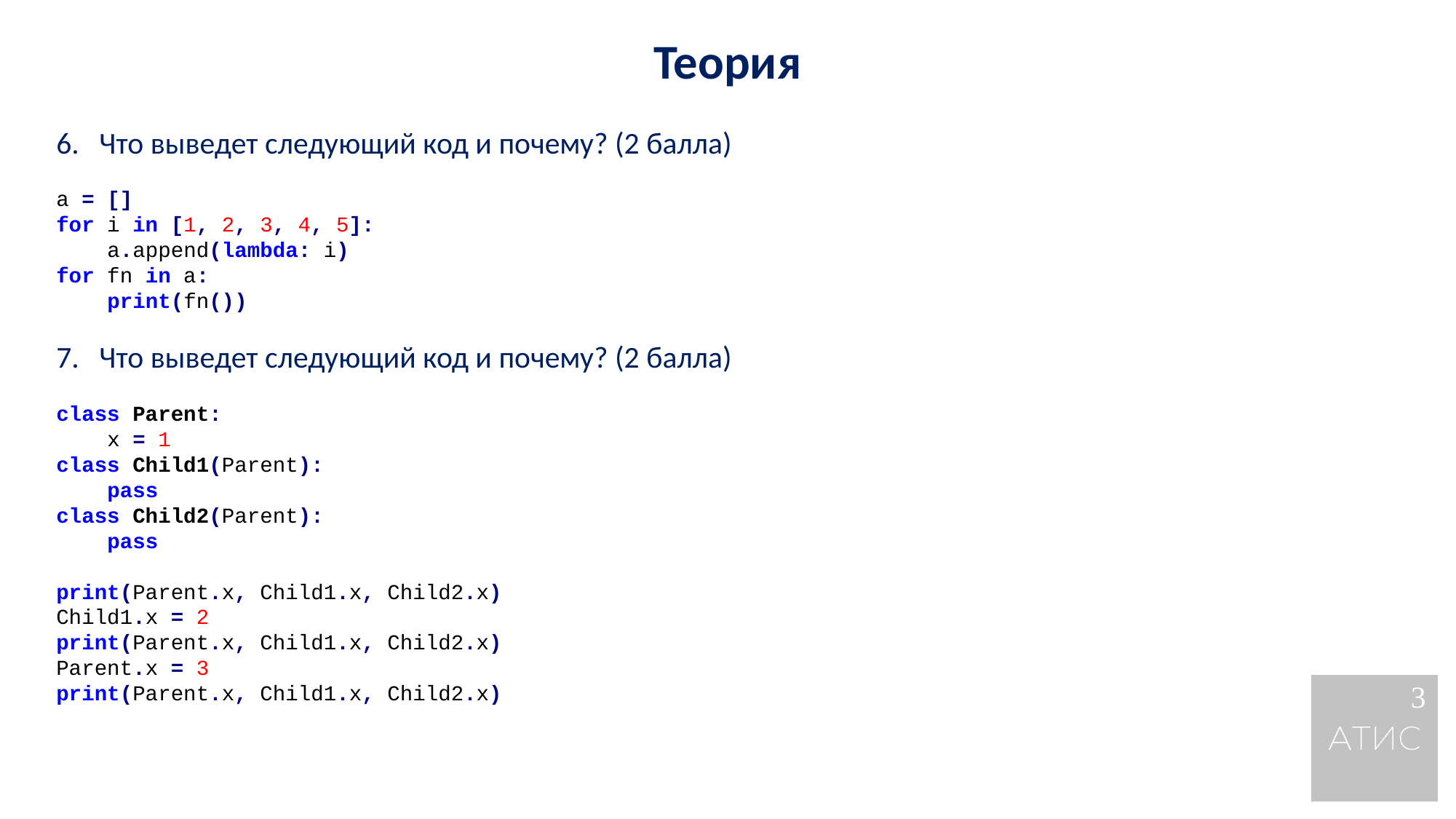

Теория
Что выведет следующий код и почему? (2 балла)

a = []
for i in [1, 2, 3, 4, 5]:
    a.append(lambda: i)
for fn in a:
    print(fn())

Что выведет следующий код и почему? (2 балла)

class Parent:
    x = 1
class Child1(Parent):
    pass
class Child2(Parent):
    pass

print(Parent.x, Child1.x, Child2.x)
Child1.x = 2
print(Parent.x, Child1.x, Child2.x)
Parent.x = 3
print(Parent.x, Child1.x, Child2.x)